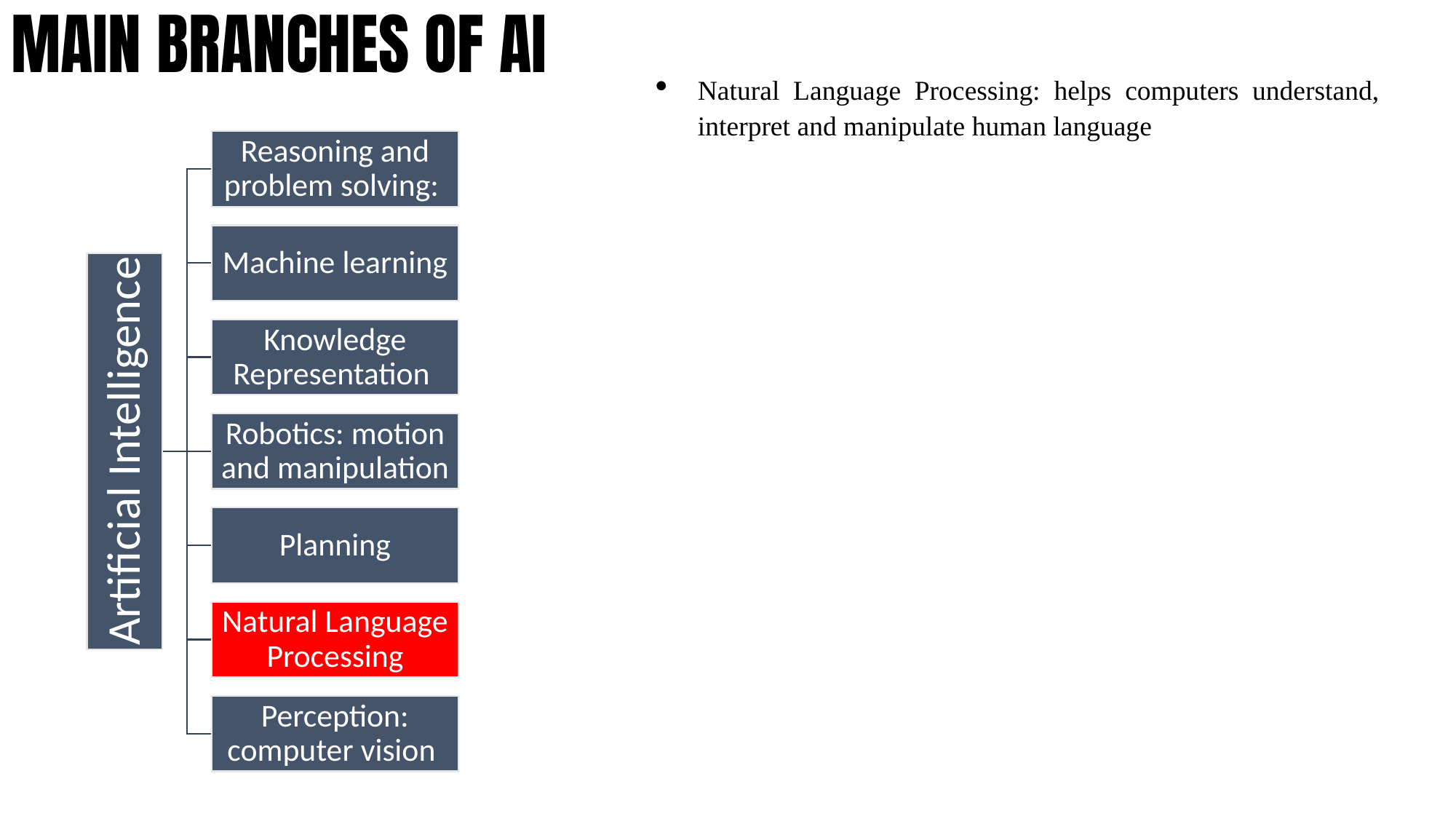

MAIN BRANCHES OF AI
Natural Language Processing: helps computers understand, interpret and manipulate human language

Artificial Intelligence
Reasoning and problem solving:
Machine learning
Knowledge Representation
Robotics: motion and manipulation
Planning
Natural Language Processing
Perception: computer vision